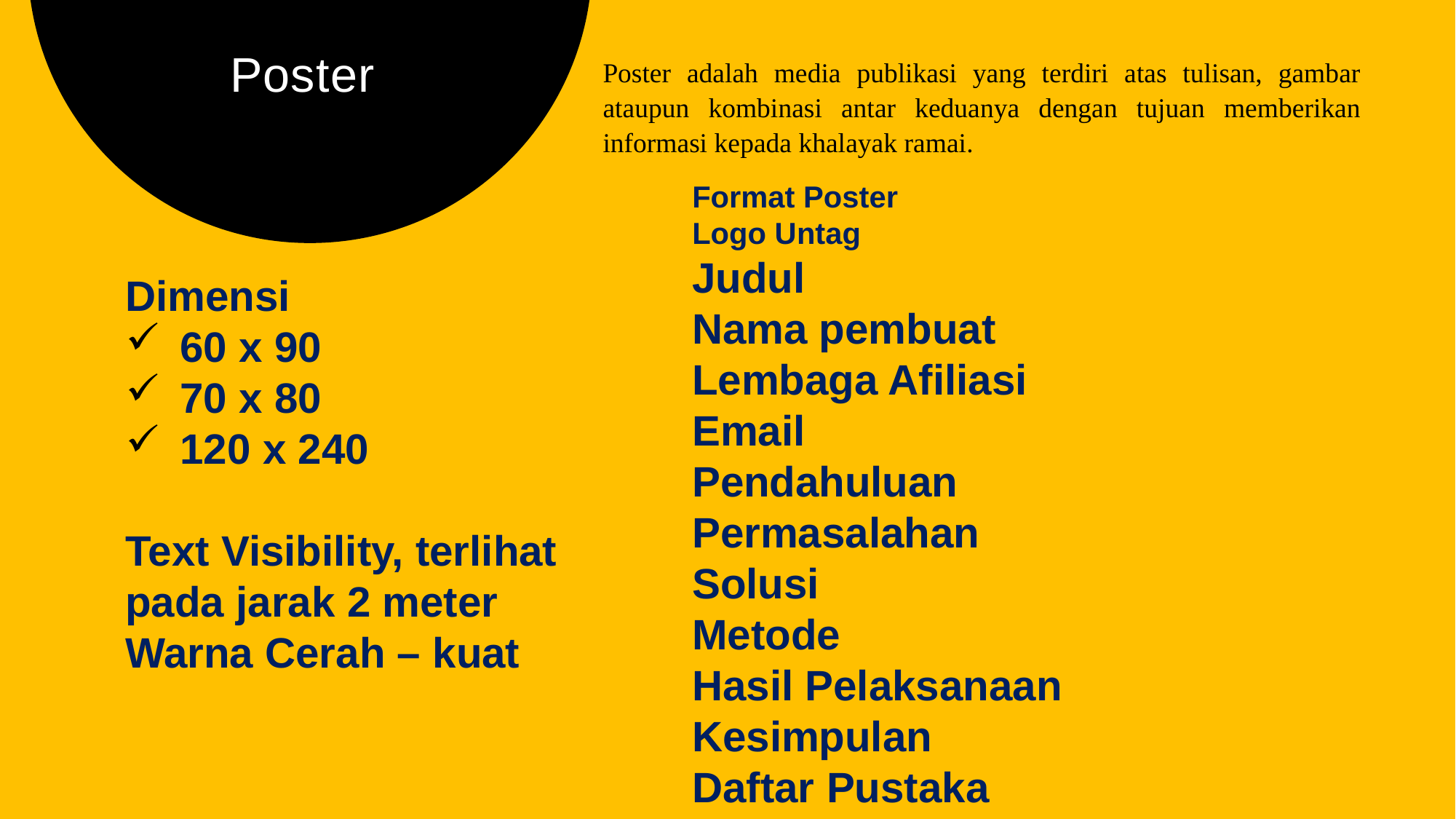

# Poster

Poster adalah media publikasi yang terdiri atas tulisan, gambar ataupun kombinasi antar keduanya dengan tujuan memberikan informasi kepada khalayak ramai.
Format Poster
Logo Untag
Judul
Nama pembuat
Lembaga Afiliasi
Email
Pendahuluan
Permasalahan
Solusi
Metode
Hasil Pelaksanaan
Kesimpulan
Daftar Pustaka
Dimensi
60 x 90
70 x 80
120 x 240

Text Visibility, terlihat pada jarak 2 meter
Warna Cerah – kuat